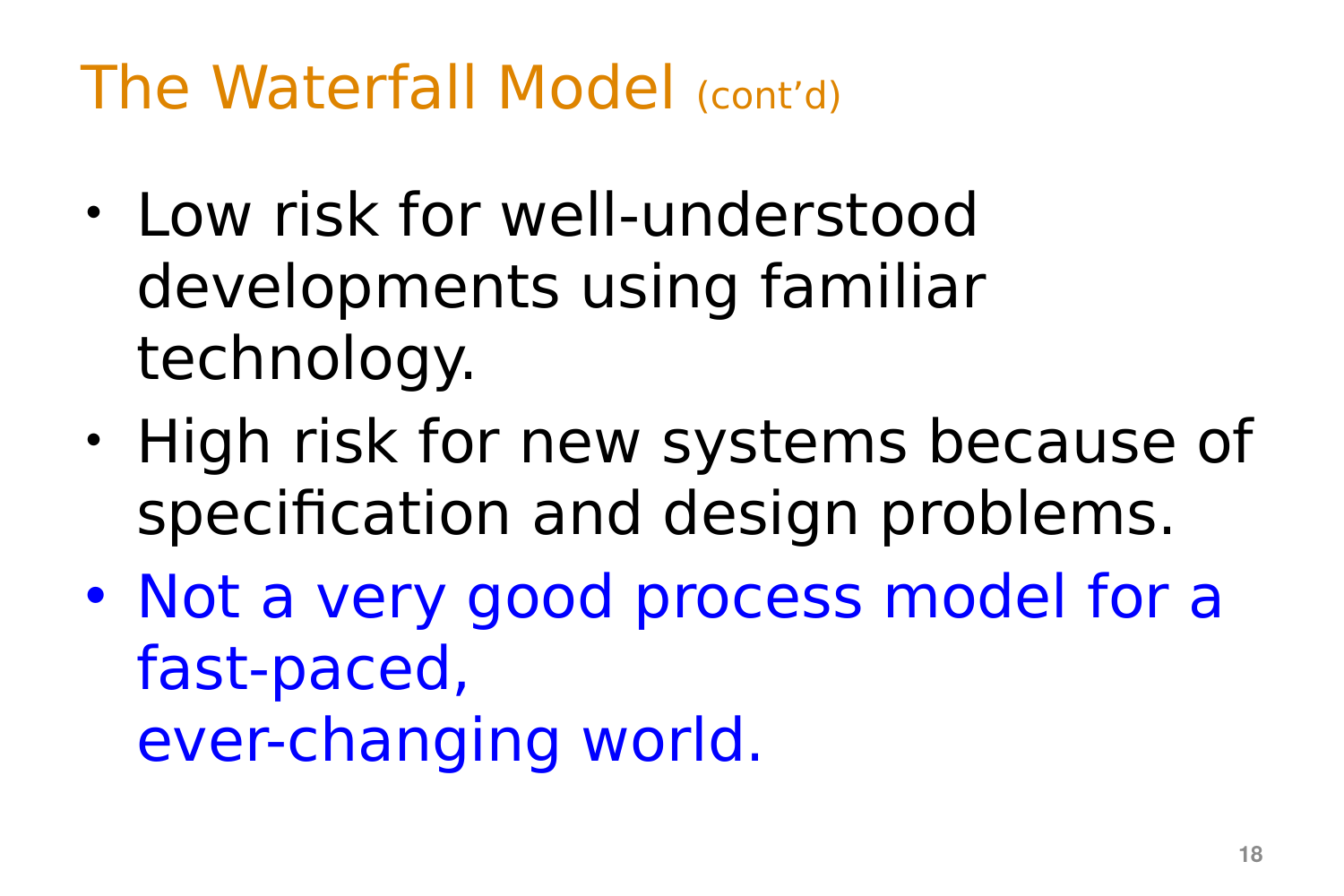

# The Waterfall Model (cont’d)
Low risk for well-understood developments using familiar technology.
High risk for new systems because of specification and design problems.
Not a very good process model for a fast-paced,
ever-changing world.

18